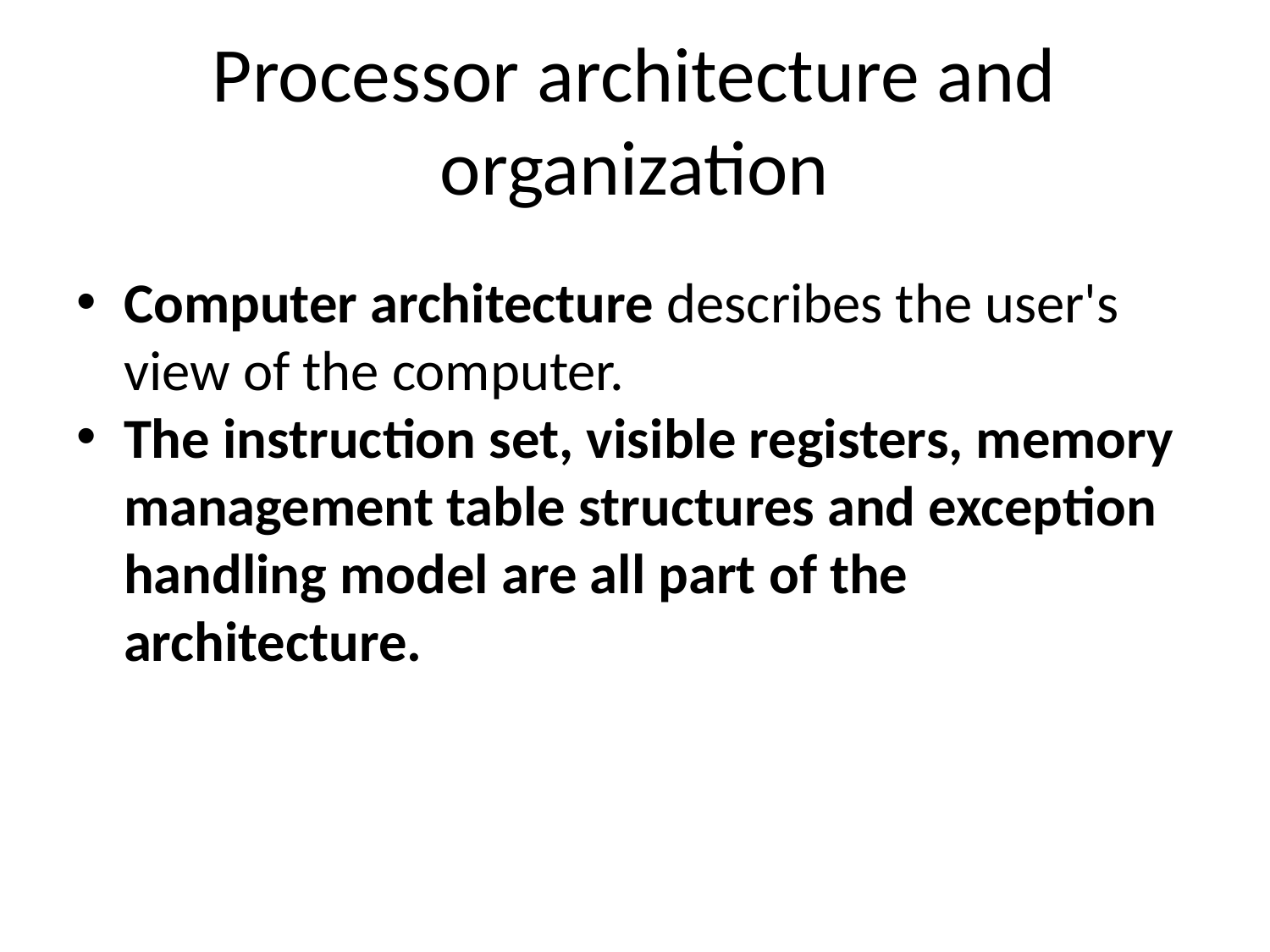

Processor architecture and organization

Computer architecture describes the user's view of the computer.
The instruction set, visible registers, memory management table structures and exception handling model are all part of the architecture.